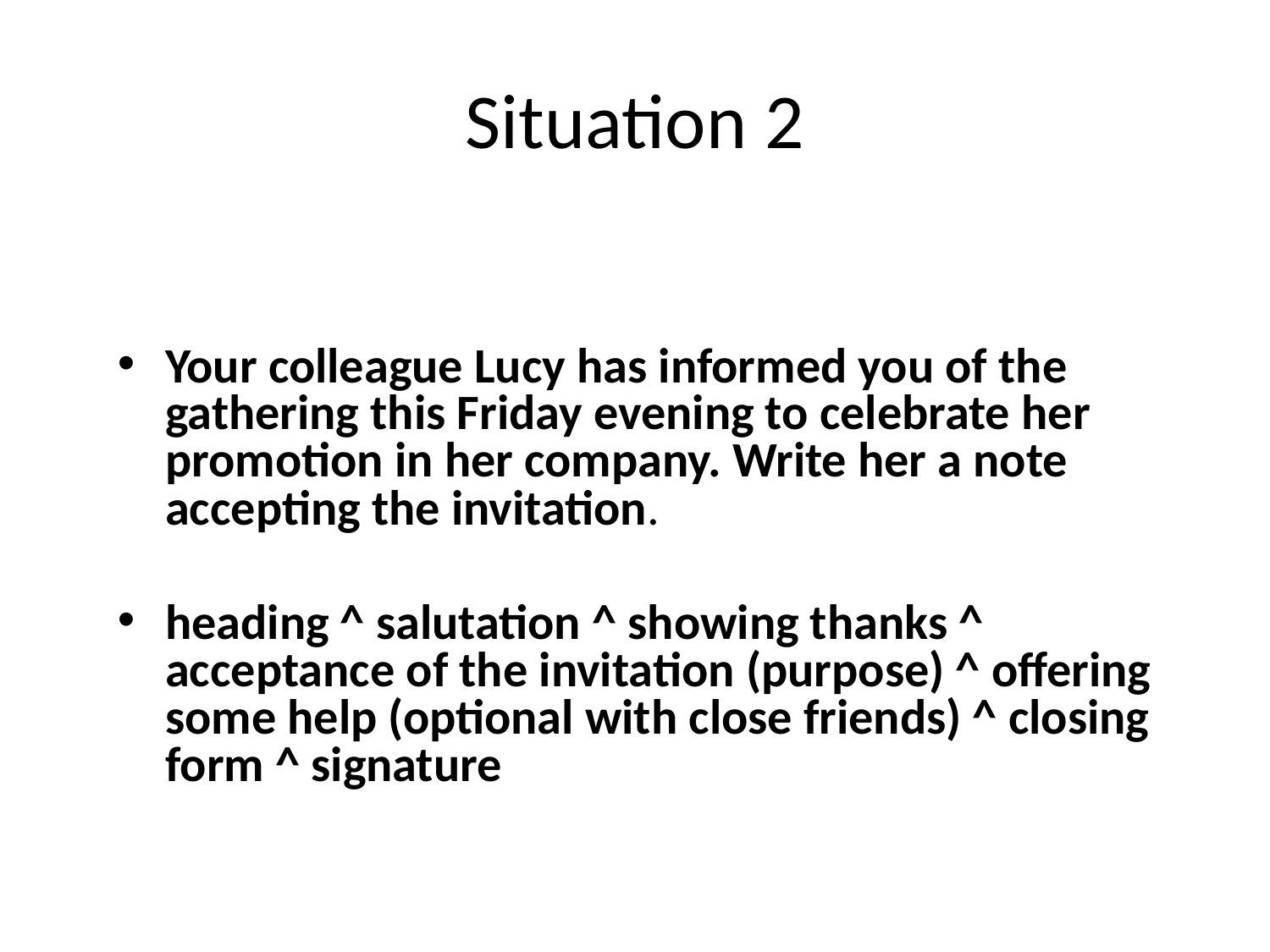

# Situation 2

Your colleague Lucy has informed you of the gathering this Friday evening to celebrate her promotion in her company. Write her a note accepting the invitation.

heading ^ salutation ^ showing thanks ^ acceptance of the invitation (purpose) ^ offering some help (optional with close friends) ^ closing form ^ signature